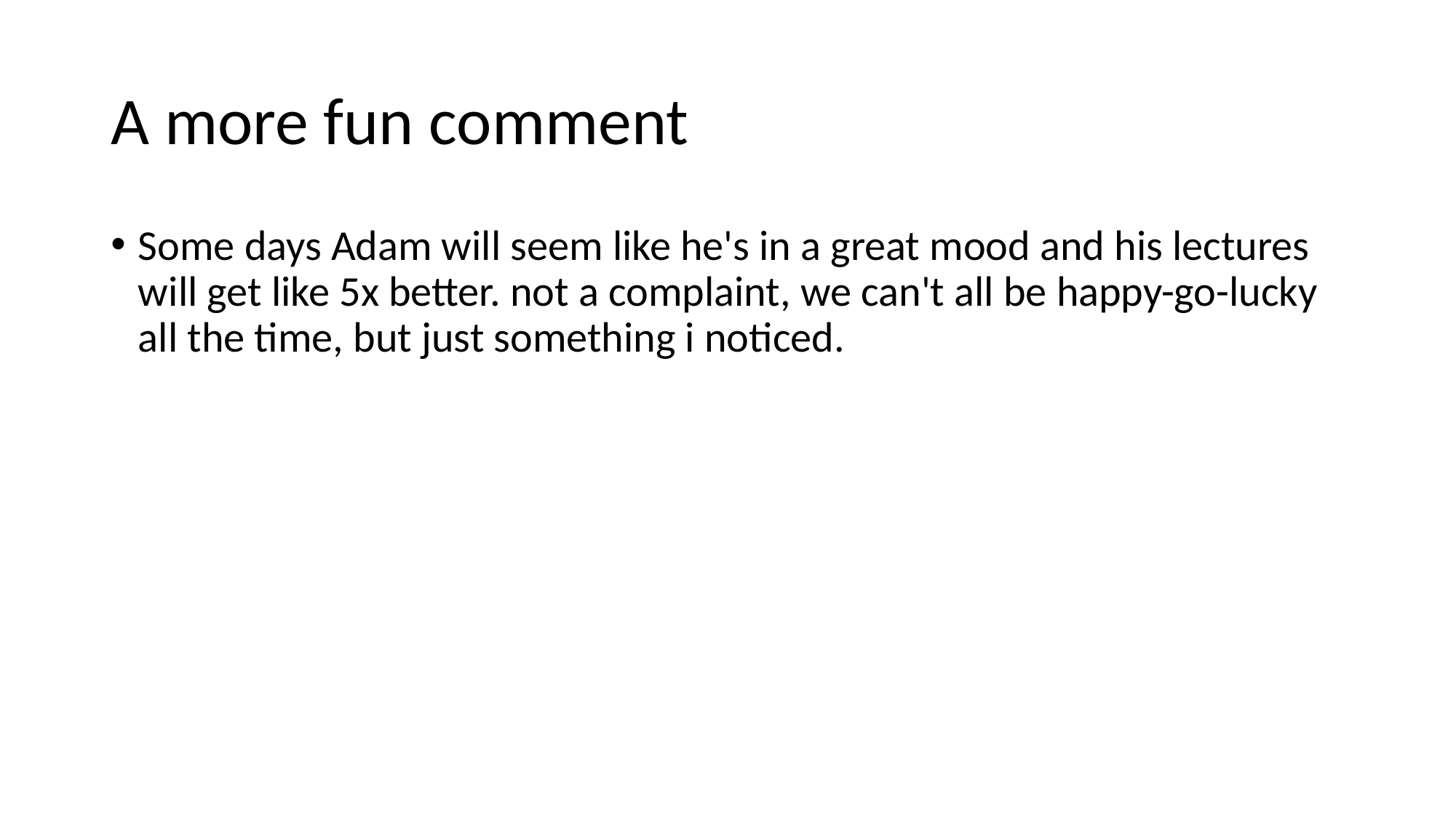

# A more fun comment
Some days Adam will seem like he's in a great mood and his lectures will get like 5x better. not a complaint, we can't all be happy-go-lucky all the time, but just something i noticed.